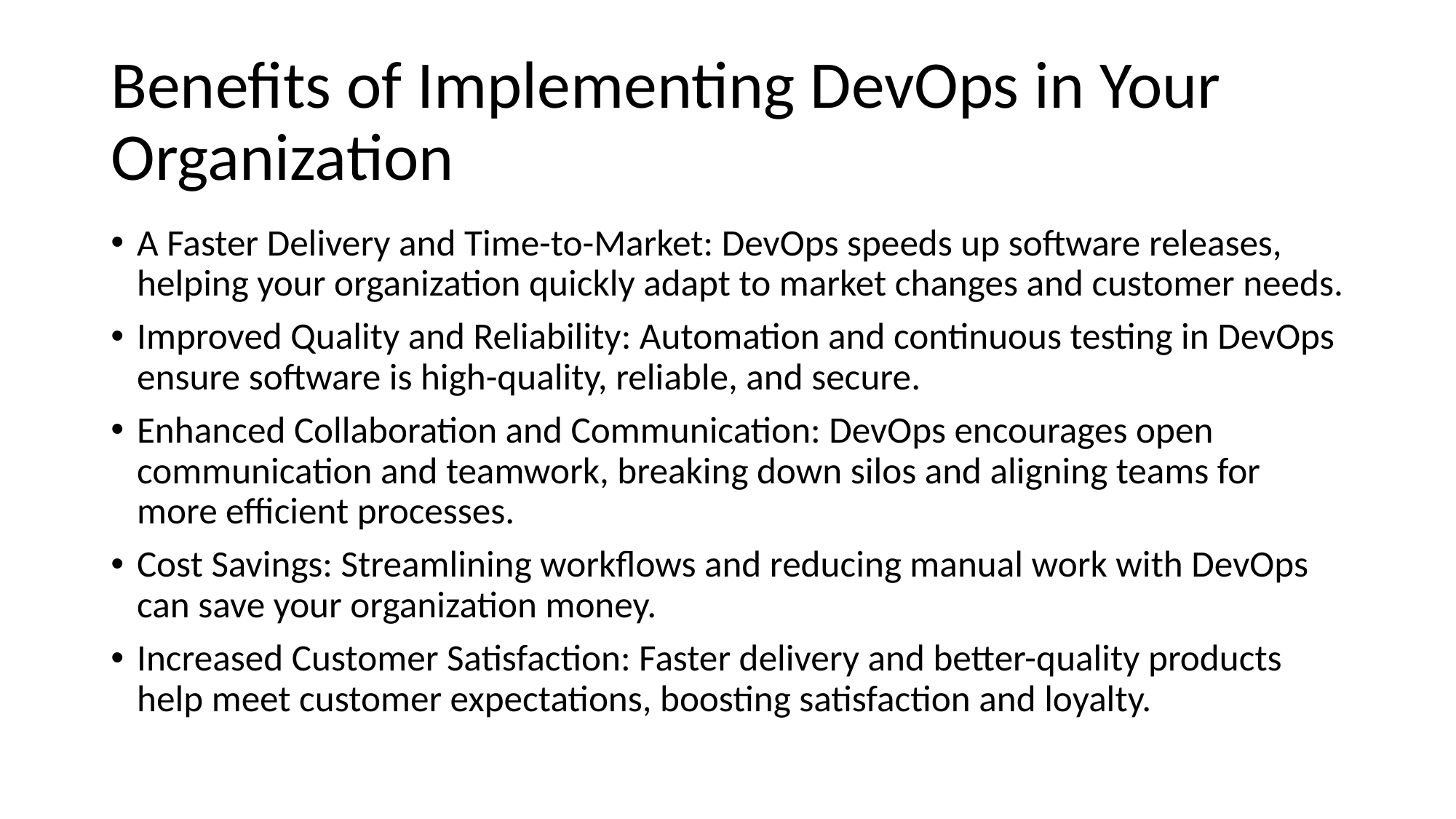

# Benefits of Implementing DevOps in Your Organization
A Faster Delivery and Time-to-Market: DevOps speeds up software releases, helping your organization quickly adapt to market changes and customer needs.
Improved Quality and Reliability: Automation and continuous testing in DevOps ensure software is high-quality, reliable, and secure.
Enhanced Collaboration and Communication: DevOps encourages open communication and teamwork, breaking down silos and aligning teams for more efficient processes.
Cost Savings: Streamlining workflows and reducing manual work with DevOps can save your organization money.
Increased Customer Satisfaction: Faster delivery and better-quality products help meet customer expectations, boosting satisfaction and loyalty.